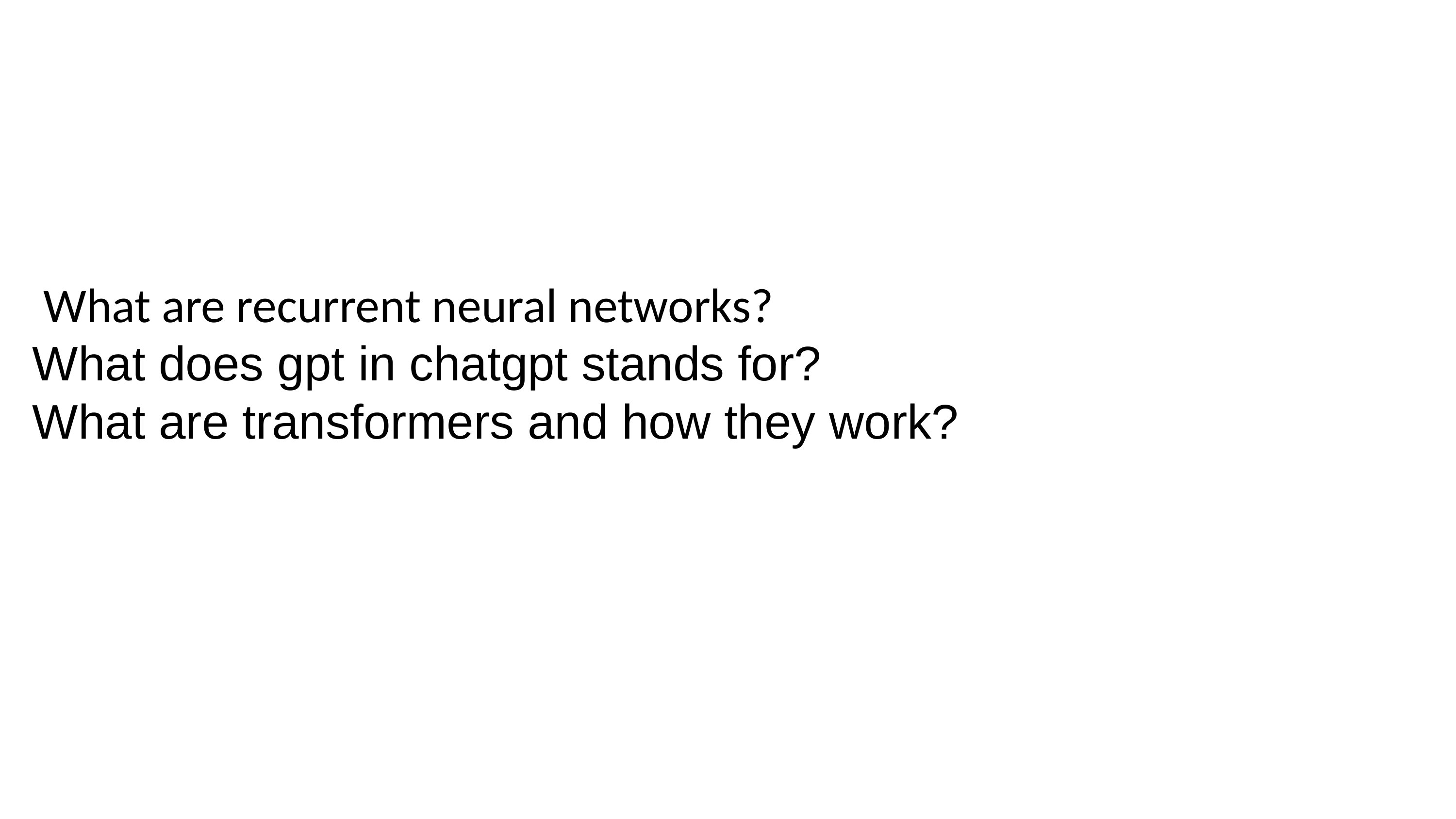

What are recurrent neural networks?
What does gpt in chatgpt stands for?
What are transformers and how they work?
4
7.       Dicussion,Conclusion and Refrences